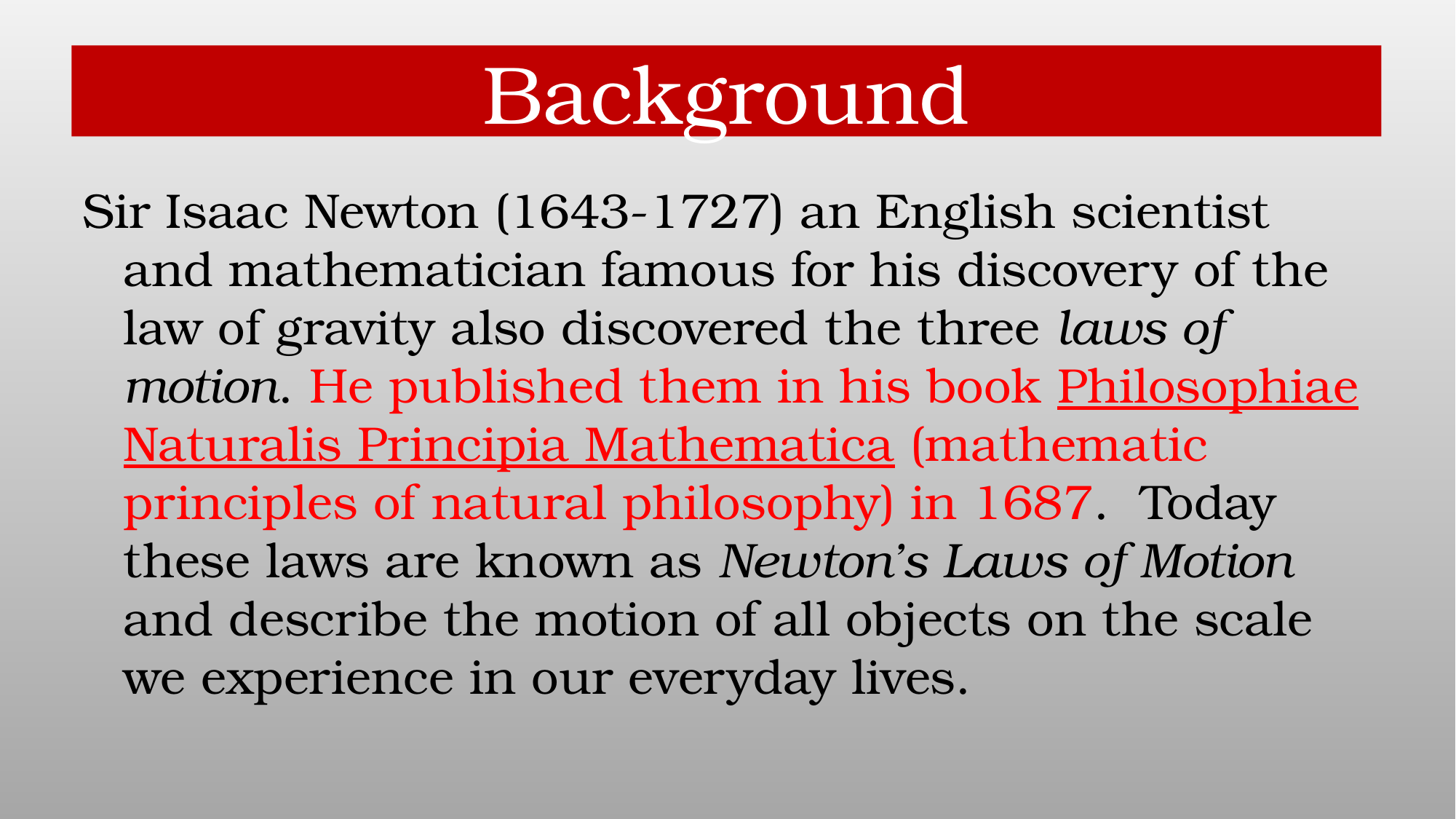

# Background
Sir Isaac Newton (1643-1727) an English scientist and mathematician famous for his discovery of the law of gravity also discovered the three laws of motion. He published them in his book Philosophiae Naturalis Principia Mathematica (mathematic principles of natural philosophy) in 1687.  Today these laws are known as Newton’s Laws of Motion and describe the motion of all objects on the scale we experience in our everyday lives.